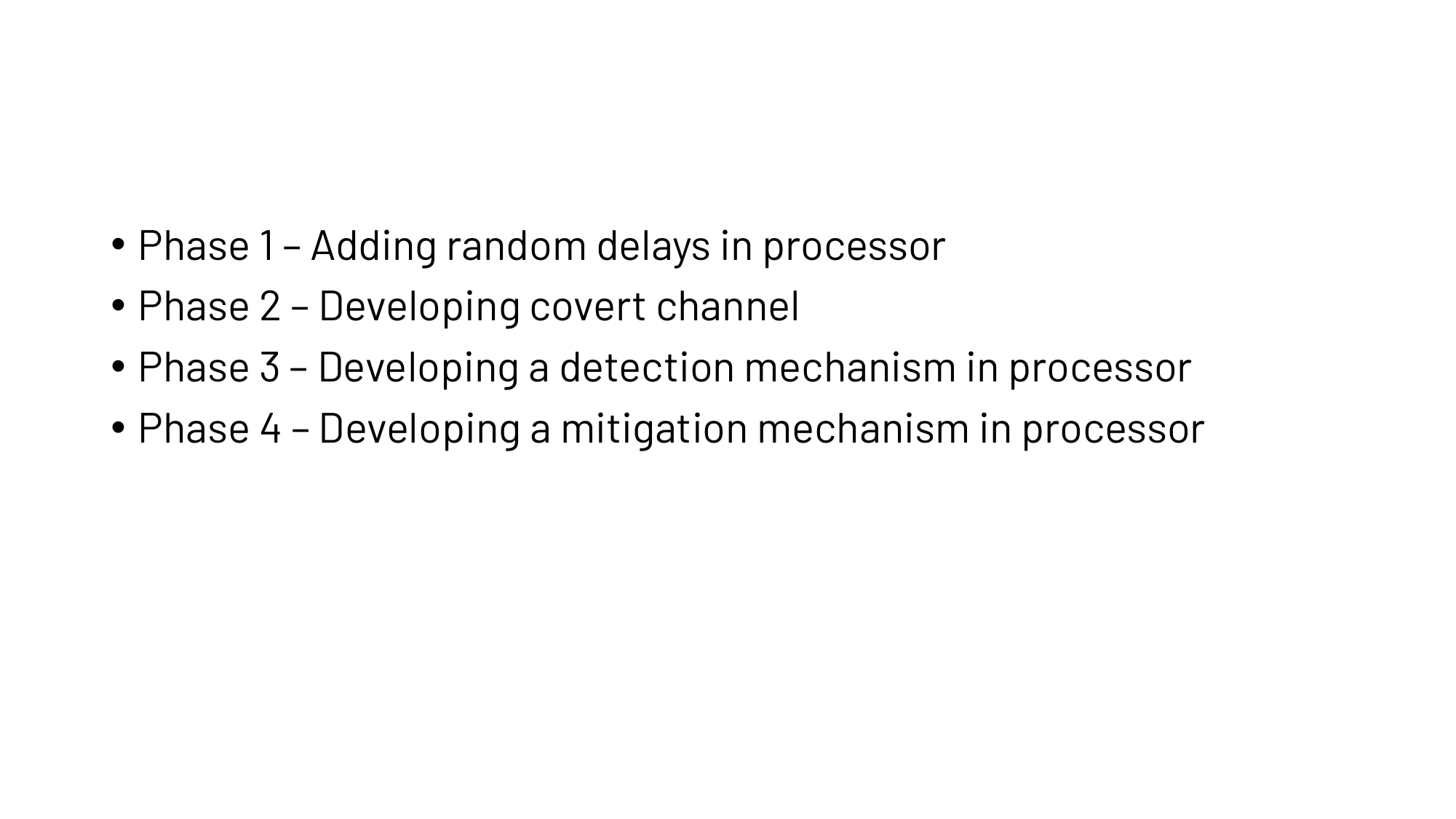

#
Phase 1 – Adding random delays in processor
Phase 2 – Developing covert channel
Phase 3 – Developing a detection mechanism in processor
Phase 4 – Developing a mitigation mechanism in processor